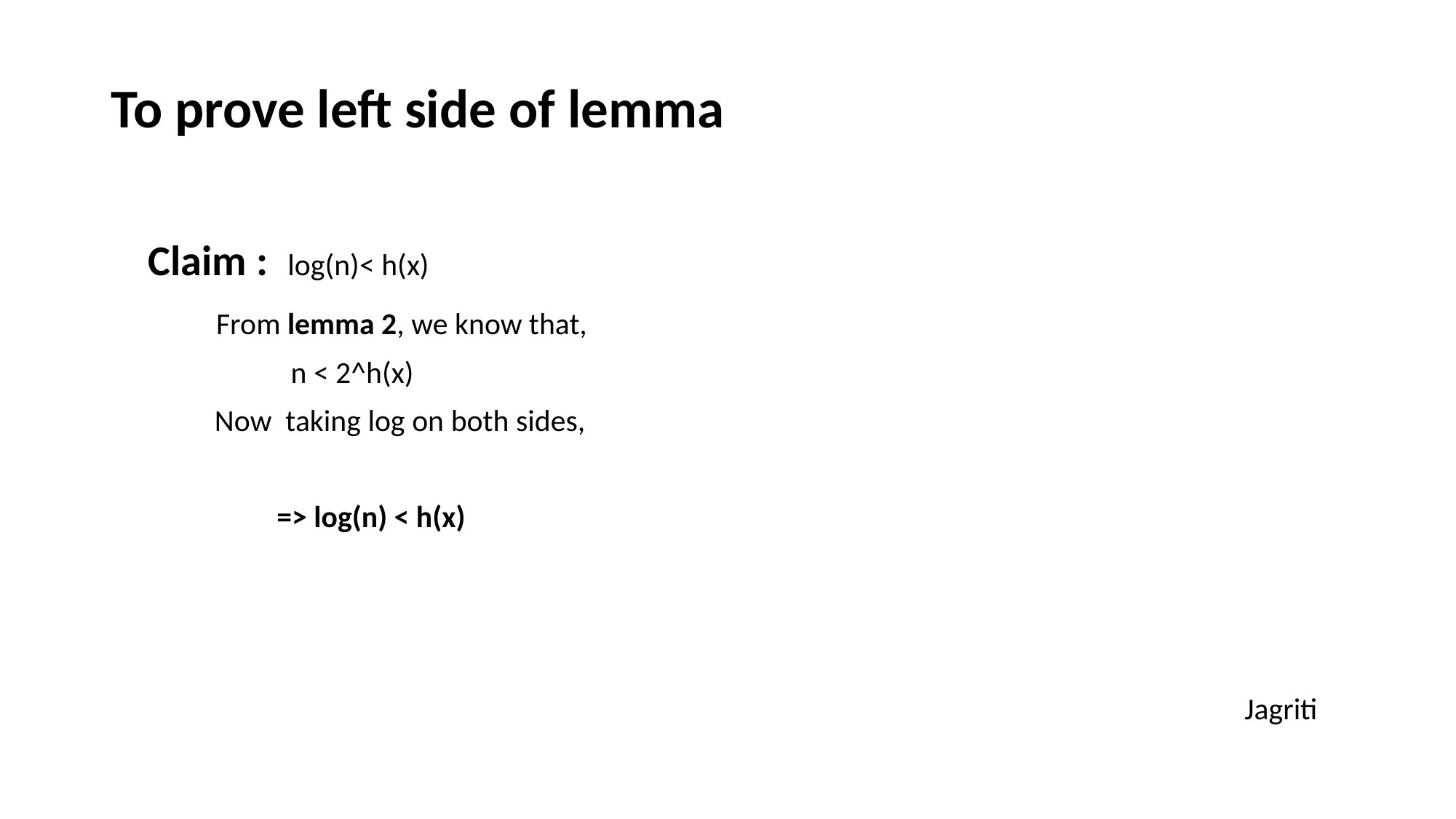

To prove left side of lemma

   Claim :  log(n)< h(x)
             From lemma 2, we know that,
                          n < 2^h(x)
               Now  taking log on both sides,

                        => log(n) < h(x)

                                                                                                                                                                    Jagriti